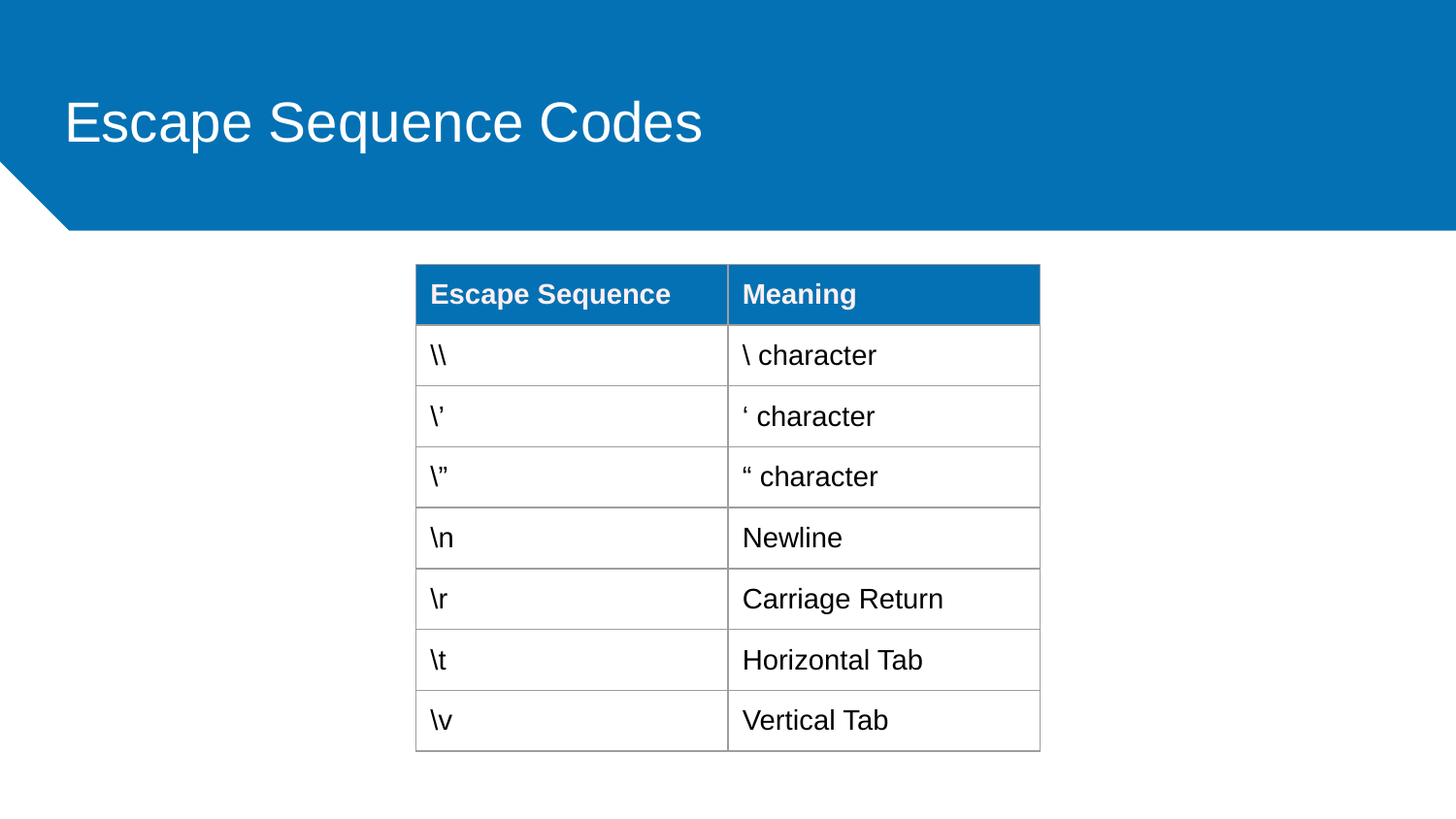

# Escape Sequence Codes
| Escape Sequence | Meaning |
| --- | --- |
| \\ | \ character |
| \’ | ‘ character |
| \” | “ character |
| \n | Newline |
| \r | Carriage Return |
| \t | Horizontal Tab |
| \v | Vertical Tab |